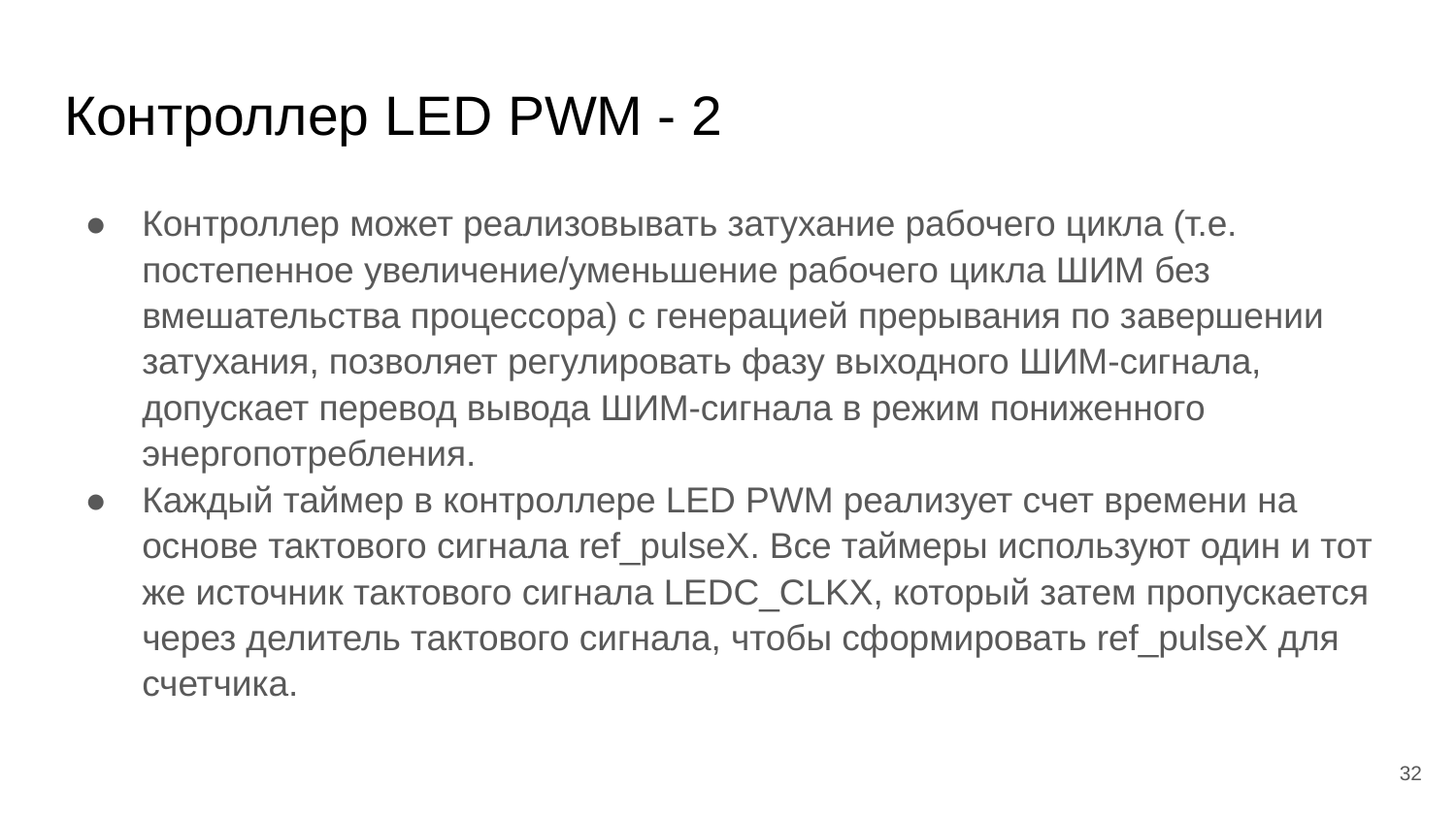

# Контроллер LED PWM - 2
Контроллер может реализовывать затухание рабочего цикла (т.е. постепенное увеличение/уменьшение рабочего цикла ШИМ без вмешательства процессора) с генерацией прерывания по завершении затухания, позволяет регулировать фазу выходного ШИМ-сигнала, допускает перевод вывода ШИМ-сигнала в режим пониженного энергопотребления.
Каждый таймер в контроллере LED PWM реализует счет времени на основе тактового сигнала ref_pulseX. Все таймеры используют один и тот же источник тактового сигнала LEDC_CLKX, который затем пропускается через делитель тактового сигнала, чтобы сформировать ref_pulseX для счетчика.

32